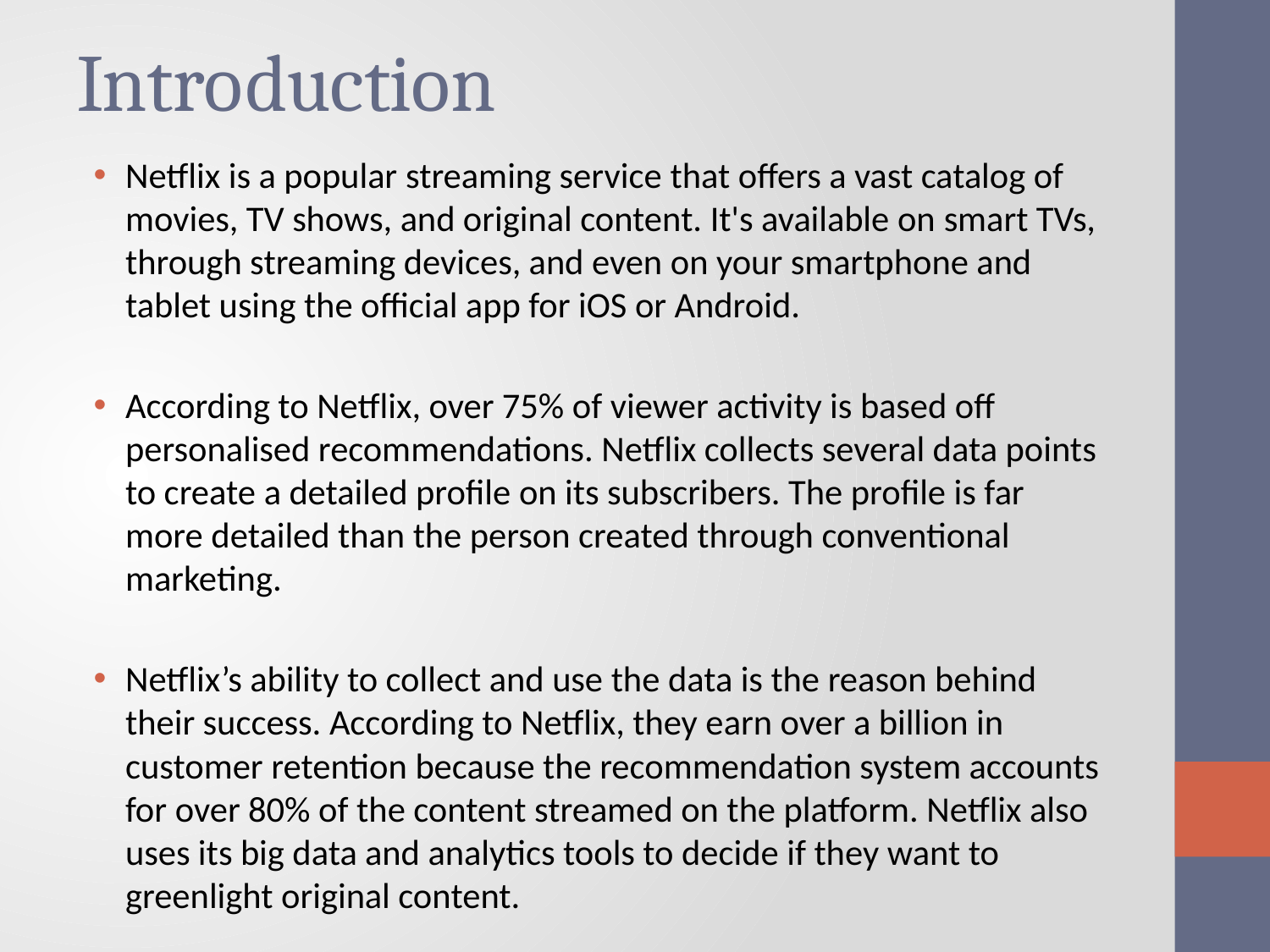

# Introduction
Netflix is a popular streaming service that offers a vast catalog of movies, TV shows, and original content. It's available on smart TVs, through streaming devices, and even on your smartphone and tablet using the official app for iOS or Android.

According to Netflix, over 75% of viewer activity is based off personalised recommendations. Netflix collects several data points to create a detailed profile on its subscribers. The profile is far more detailed than the person created through conventional marketing.

Netflix’s ability to collect and use the data is the reason behind their success. According to Netflix, they earn over a billion in customer retention because the recommendation system accounts for over 80% of the content streamed on the platform. Netflix also uses its big data and analytics tools to decide if they want to greenlight original content.